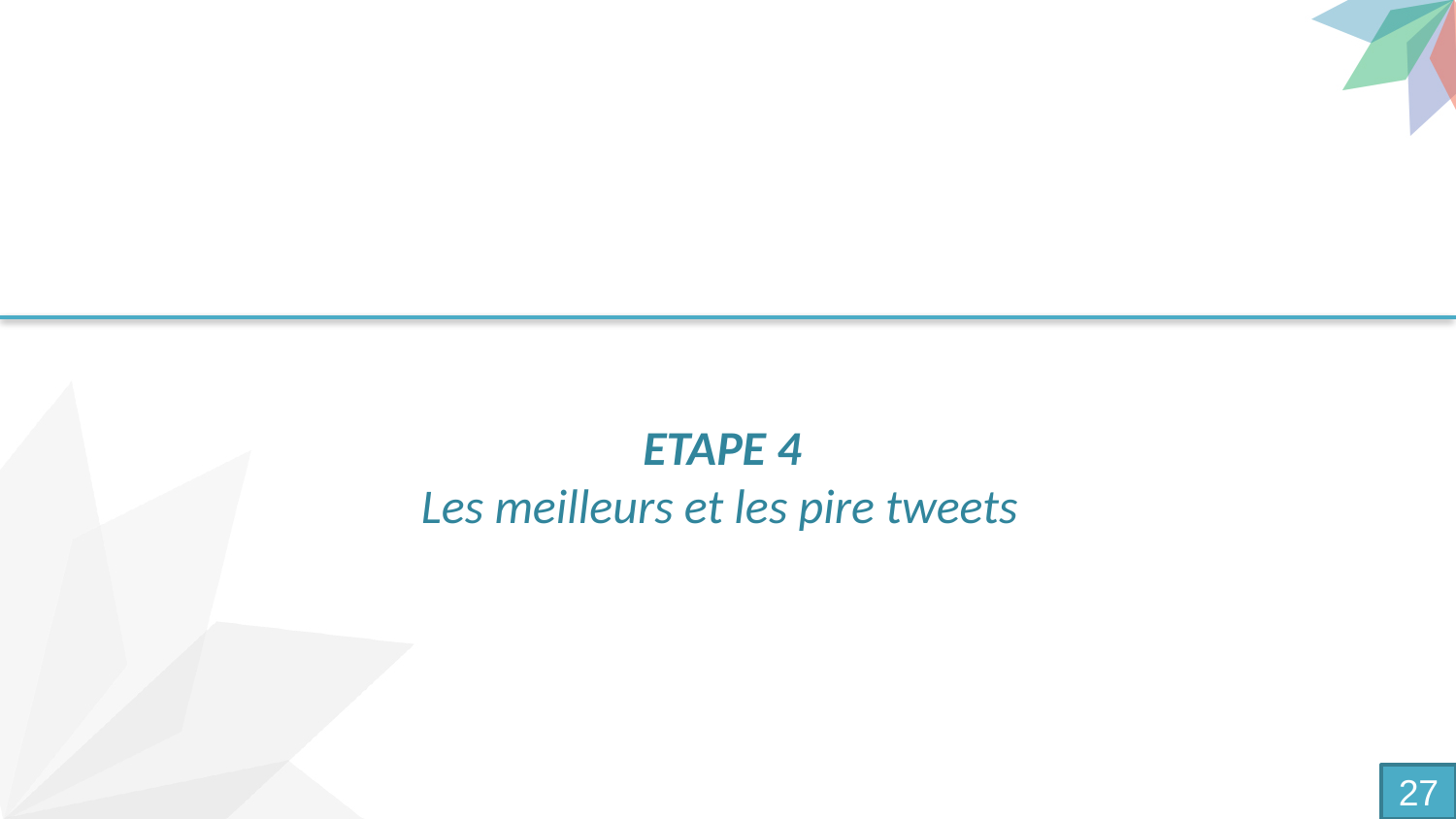

ETAPE 4
Les meilleurs et les pire tweets
27